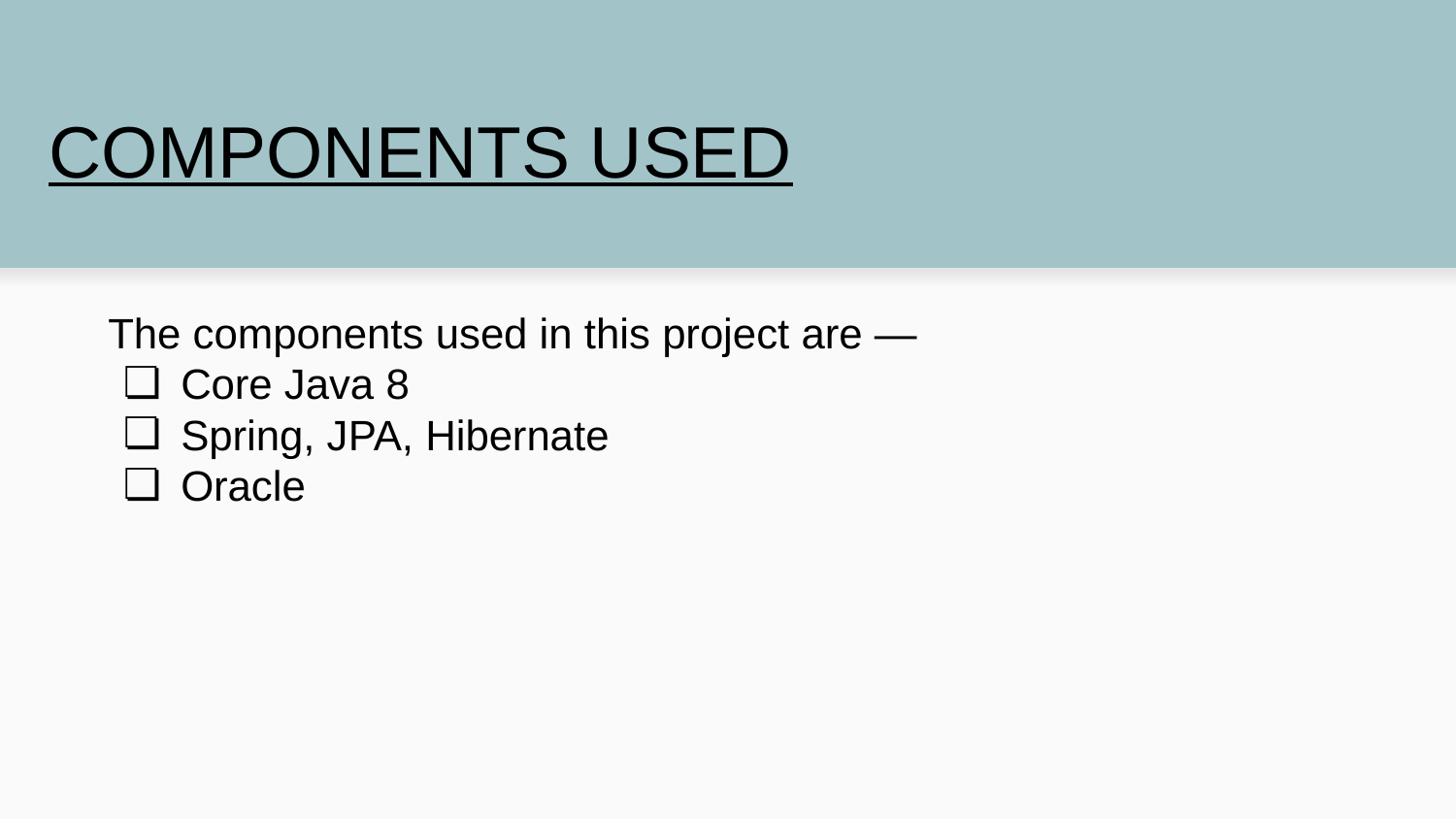

COMPONENTS USED
The components used in this project are —
Core Java 8
Spring, JPA, Hibernate
Oracle